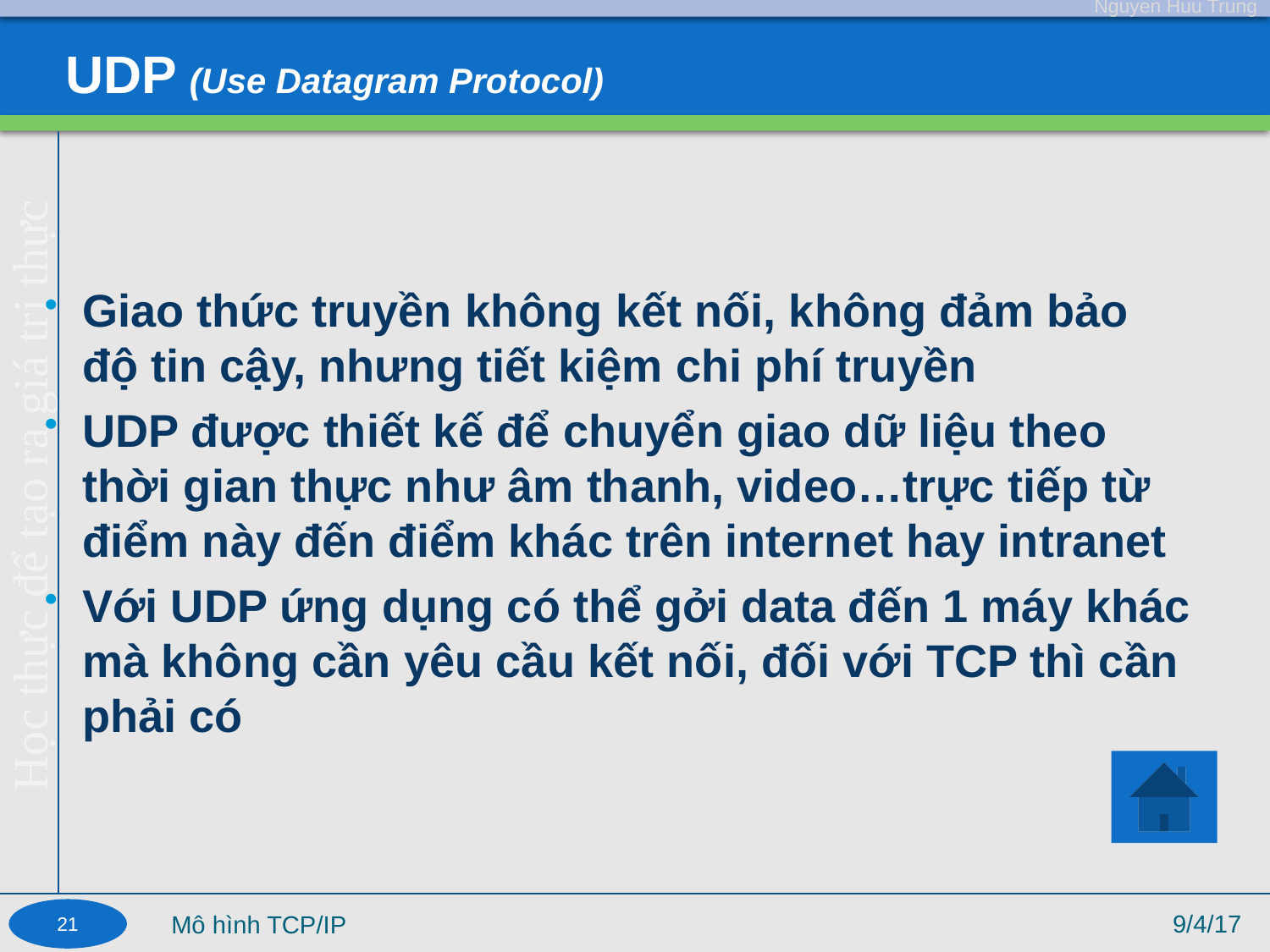

# UDP (Use Datagram Protocol)
Giao thức truyền không kết nối, không đảm bảo độ tin cậy, nhưng tiết kiệm chi phí truyền
UDP được thiết kế để chuyển giao dữ liệu theo thời gian thực như âm thanh, video…trực tiếp từ điểm này đến điểm khác trên internet hay intranet
Với UDP ứng dụng có thể gởi data đến 1 máy khác mà không cần yêu cầu kết nối, đối với TCP thì cần phải có

21
9/4/17
Mô hình TCP/IP